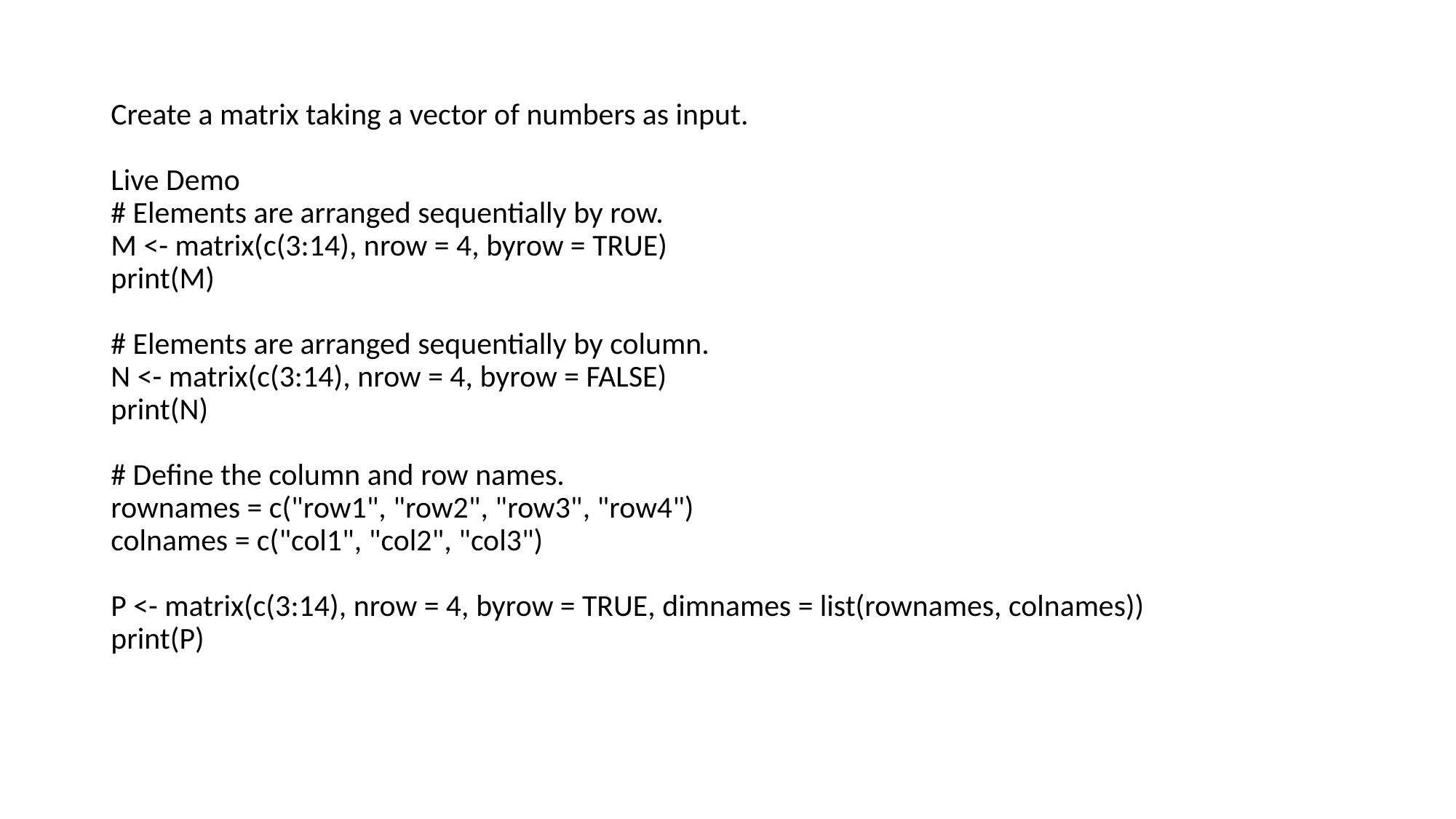

# Create a matrix taking a vector of numbers as input. Live Demo # Elements are arranged sequentially by row. M <- matrix(c(3:14), nrow = 4, byrow = TRUE) print(M) # Elements are arranged sequentially by column. N <- matrix(c(3:14), nrow = 4, byrow = FALSE) print(N) # Define the column and row names. rownames = c("row1", "row2", "row3", "row4") colnames = c("col1", "col2", "col3") P <- matrix(c(3:14), nrow = 4, byrow = TRUE, dimnames = list(rownames, colnames)) print(P)